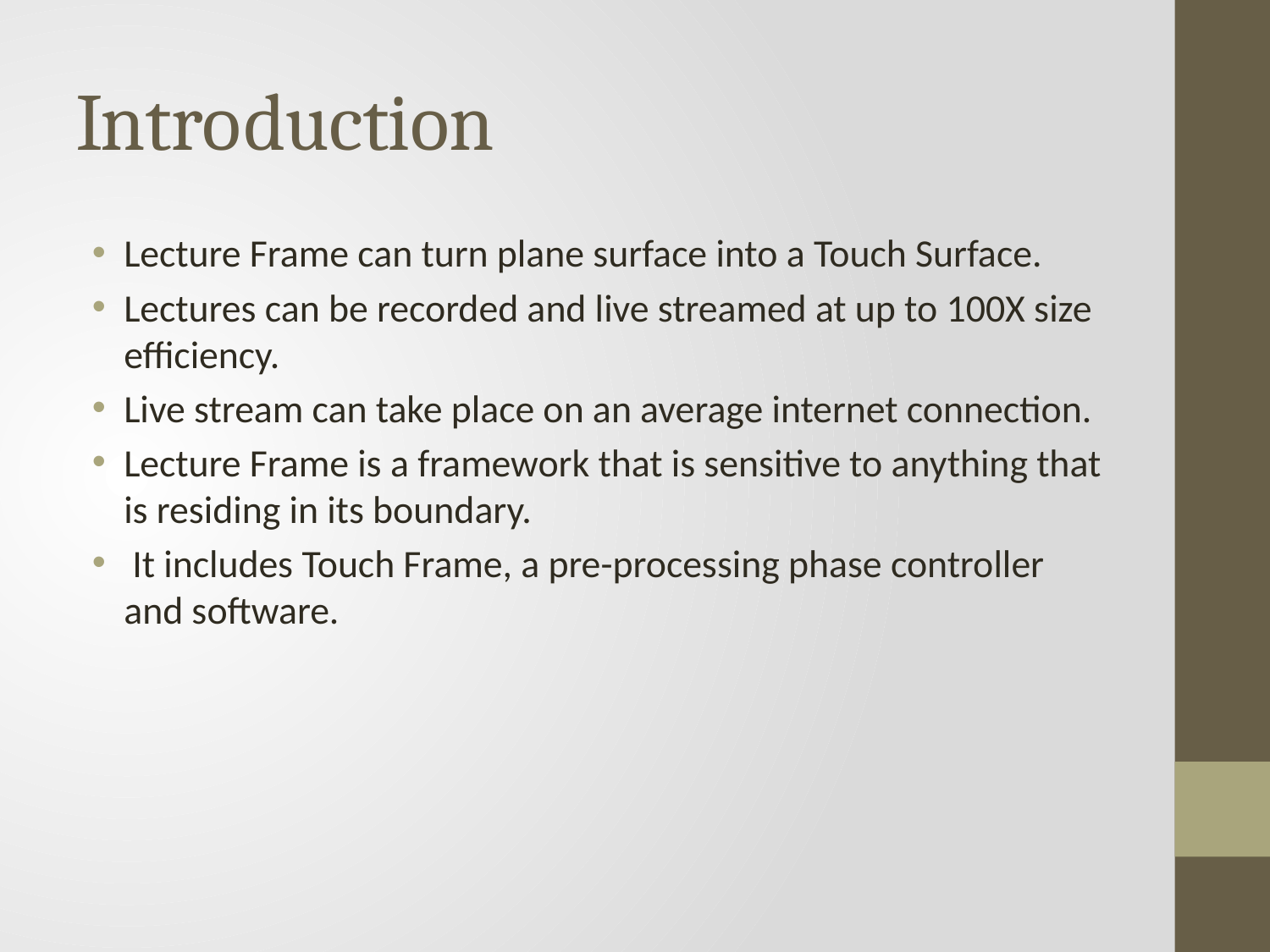

# Introduction
Lecture Frame can turn plane surface into a Touch Surface.
Lectures can be recorded and live streamed at up to 100X size efficiency.
Live stream can take place on an average internet connection.
Lecture Frame is a framework that is sensitive to anything that is residing in its boundary.
 It includes Touch Frame, a pre-processing phase controller and software.